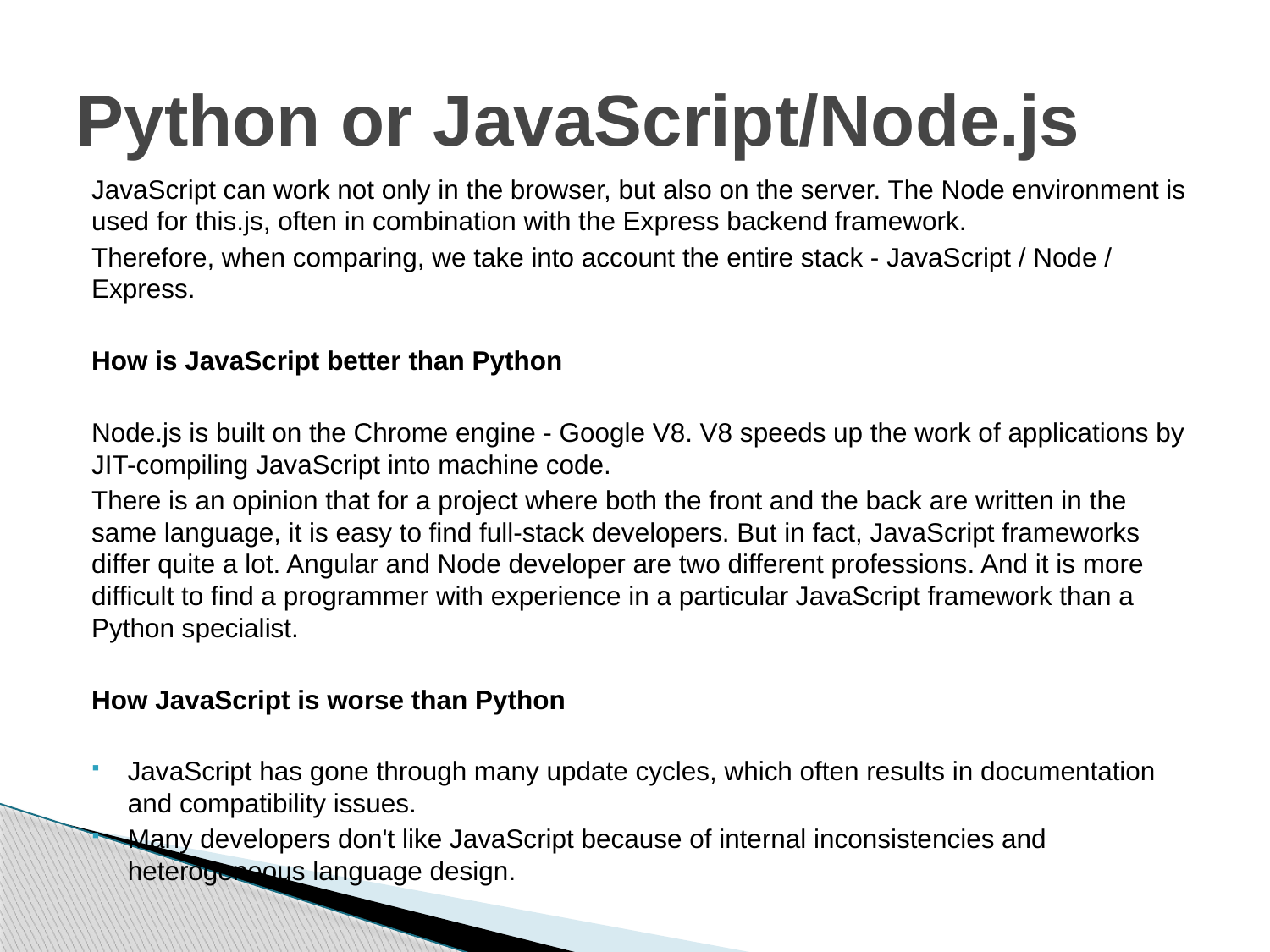

# Python or JavaScript/Node.js
JavaScript can work not only in the browser, but also on the server. The Node environment is used for this.js, often in combination with the Express backend framework.
Therefore, when comparing, we take into account the entire stack - JavaScript / Node / Express.

How is JavaScript better than Python

Node.js is built on the Chrome engine - Google V8. V8 speeds up the work of applications by JIT-compiling JavaScript into machine code.
There is an opinion that for a project where both the front and the back are written in the same language, it is easy to find full-stack developers. But in fact, JavaScript frameworks differ quite a lot. Angular and Node developer are two different professions. And it is more difficult to find a programmer with experience in a particular JavaScript framework than a Python specialist.

How JavaScript is worse than Python

JavaScript has gone through many update cycles, which often results in documentation and compatibility issues.
Many developers don't like JavaScript because of internal inconsistencies and heterogeneous language design.